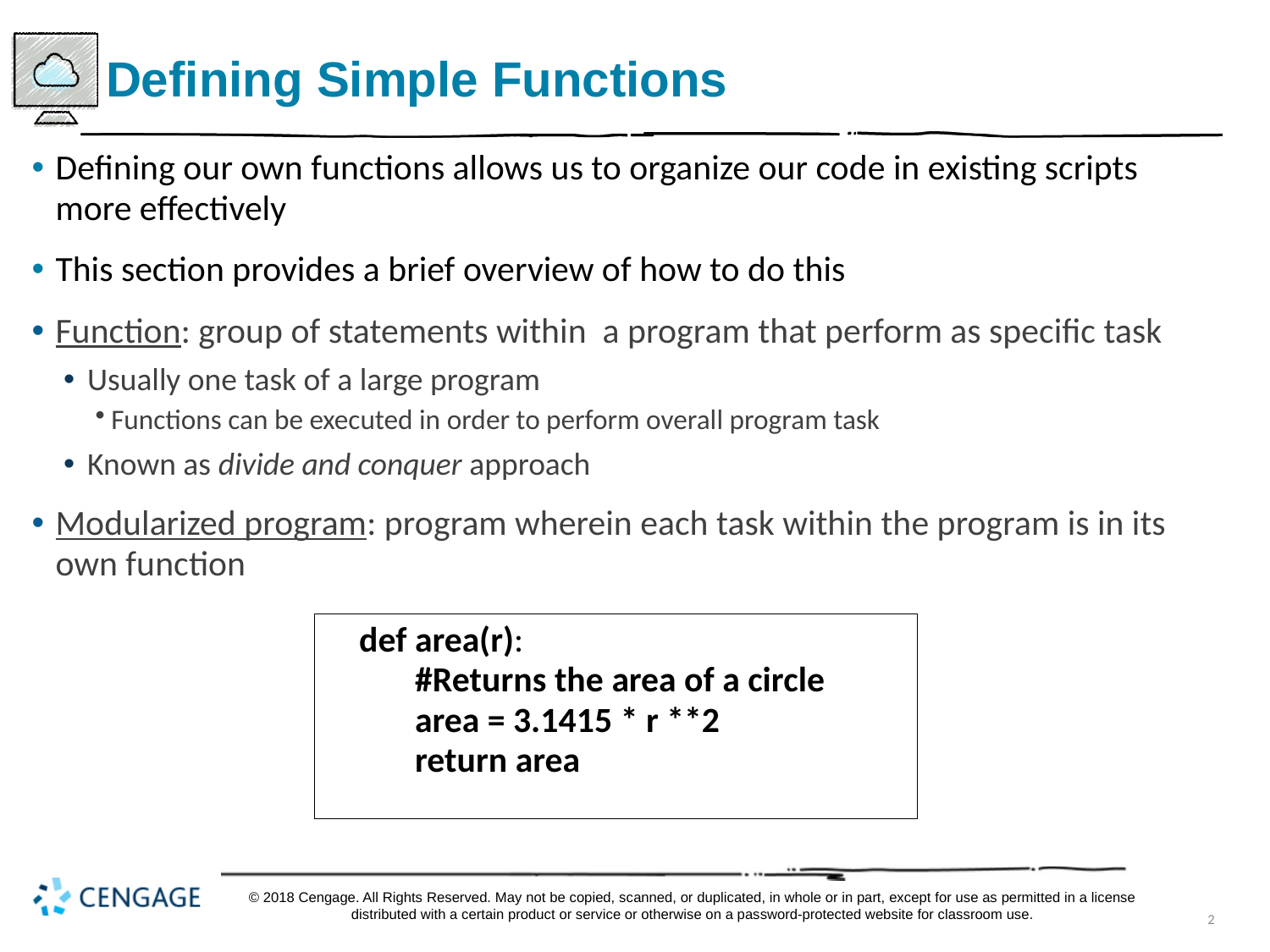

# Defining Simple Functions
Defining our own functions allows us to organize our code in existing scripts more effectively
This section provides a brief overview of how to do this
Function: group of statements within  a program that perform as specific task
Usually one task of a large program
Functions can be executed in order to perform overall program task
Known as divide and conquer approach
Modularized program: program wherein each task within the program is in its own function

def area(r):
   #Returns the area of a circle
   area = 3.1415 * r **2
   return area
© 2018 Cengage. All Rights Reserved. May not be copied, scanned, or duplicated, in whole or in part, except for use as permitted in a license distributed with a certain product or service or otherwise on a password-protected website for classroom use.